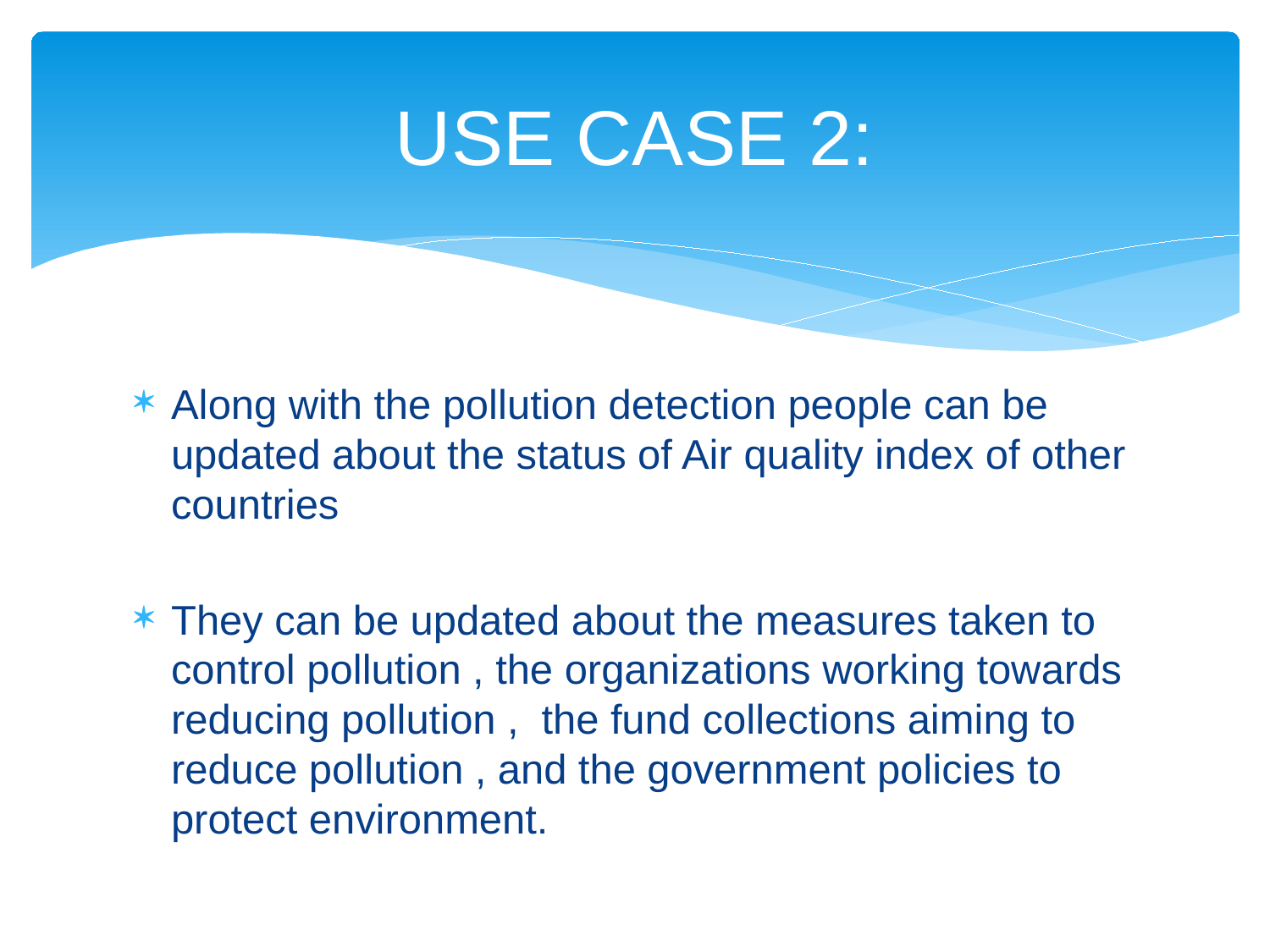

# USE CASE 2:
Along with the pollution detection people can be updated about the status of Air quality index of other countries

They can be updated about the measures taken to control pollution , the organizations working towards reducing pollution ,  the fund collections aiming to reduce pollution , and the government policies to protect environment.